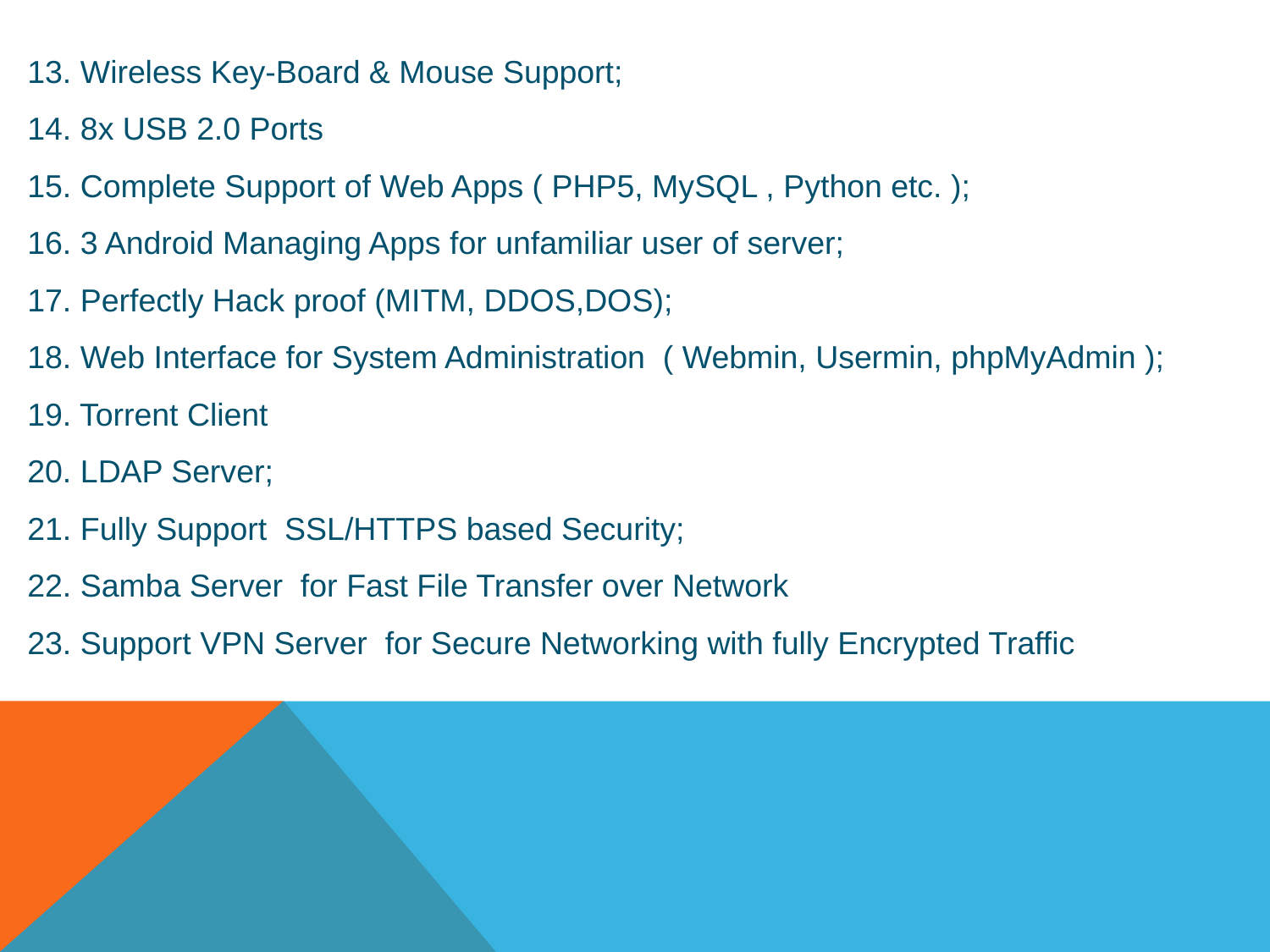

13. Wireless Key-Board & Mouse Support;
14. 8x USB 2.0 Ports
15. Complete Support of Web Apps ( PHP5, MySQL , Python etc. );
16. 3 Android Managing Apps for unfamiliar user of server;
17. Perfectly Hack proof (MITM, DDOS,DOS);
18. Web Interface for System Administration  ( Webmin, Usermin, phpMyAdmin );
19. Torrent Client
20. LDAP Server;
21. Fully Support  SSL/HTTPS based Security;
22. Samba Server  for Fast File Transfer over Network
23. Support VPN Server  for Secure Networking with fully Encrypted Traffic